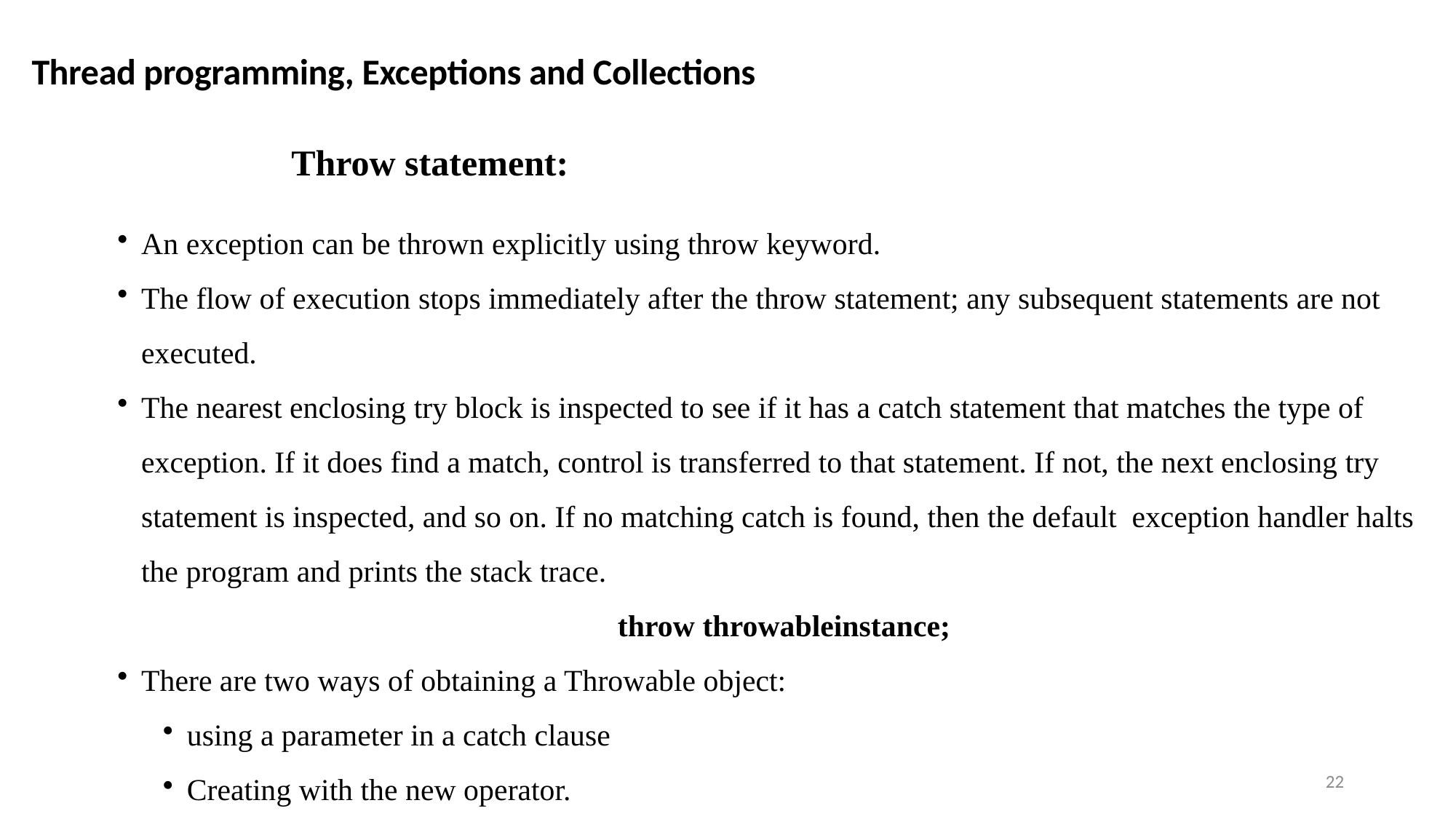

Thread programming, Exceptions and Collections
Throw statement:
An exception can be thrown explicitly using throw keyword.
The flow of execution stops immediately after the throw statement; any subsequent statements are not executed.
The nearest enclosing try block is inspected to see if it has a catch statement that matches the type of exception. If it does find a match, control is transferred to that statement. If not, the next enclosing try statement is inspected, and so on. If no matching catch is found, then the default  exception handler halts the program and prints the stack trace.
		throw throwableinstance;
There are two ways of obtaining a Throwable object:
using a parameter in a catch clause
Creating with the new operator.
22